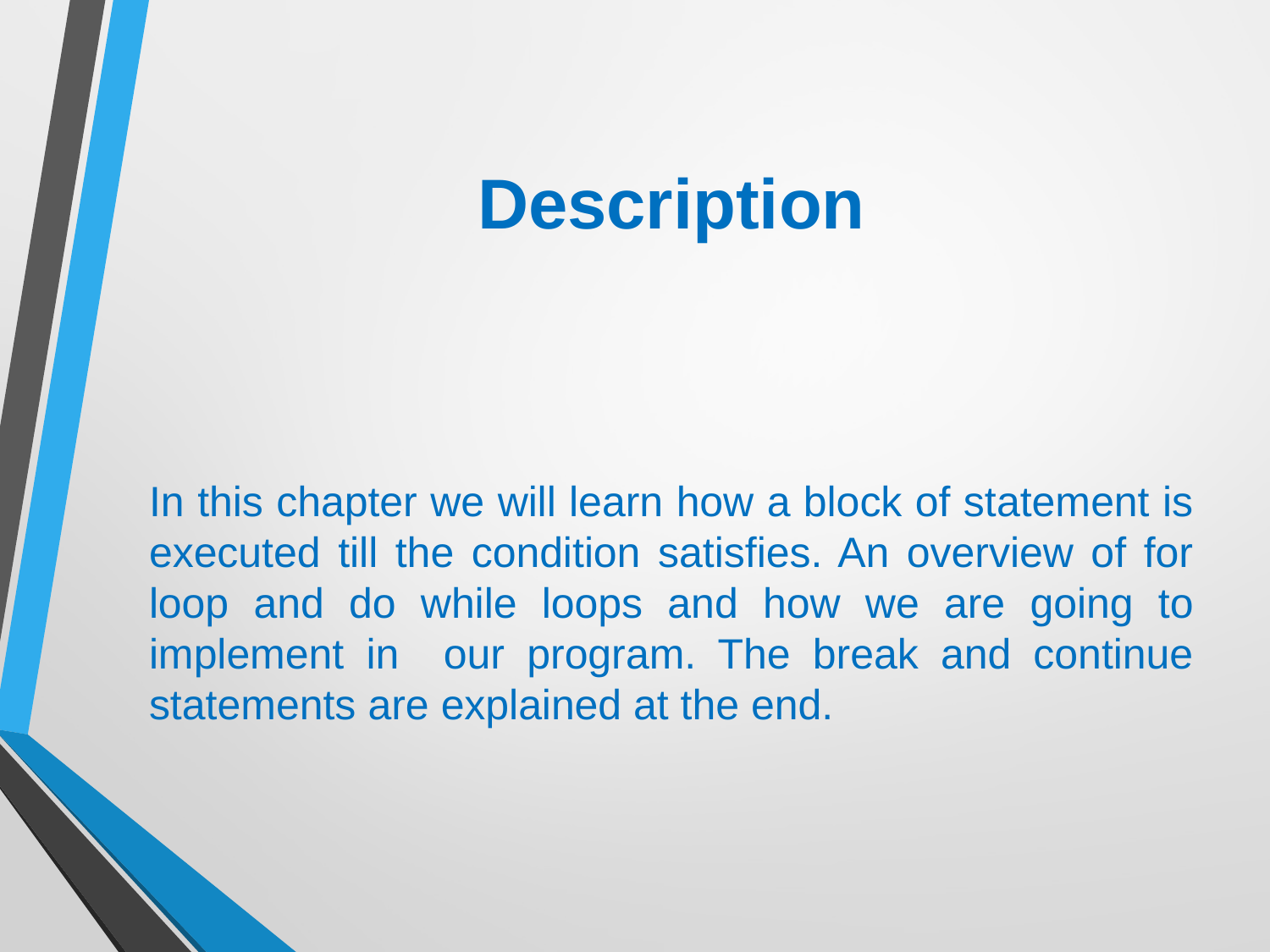

# Description
In this chapter we will learn how a block of statement is executed till the condition satisfies. An overview of for loop and do while loops and how we are going to implement in  our program. The break and continue statements are explained at the end.